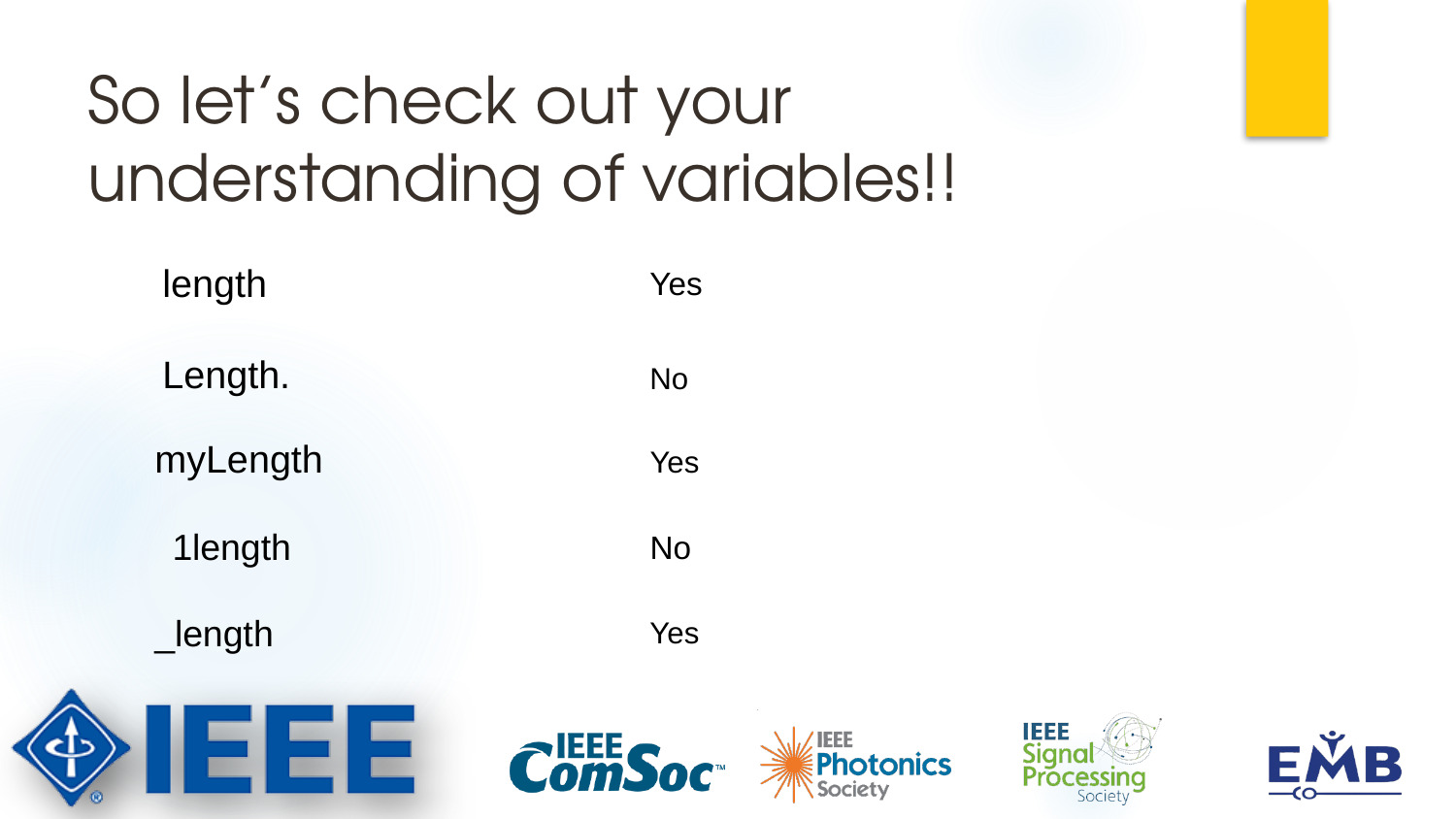

# So let’s check out your understanding of variables!!
length
Yes
Length.
No
myLength
Yes
1length
No
_length
Yes